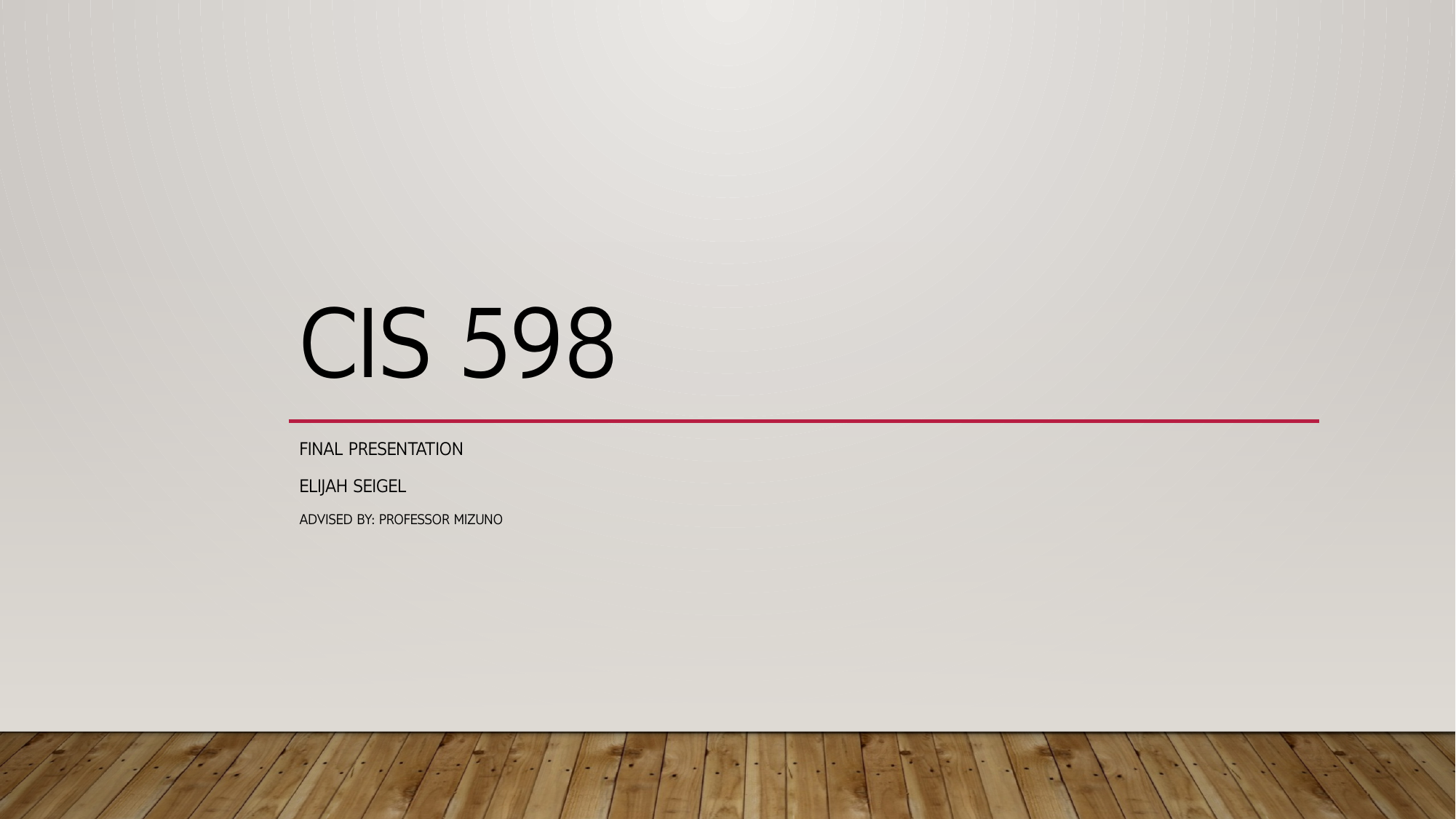

# CIS 598
Final Presentation
Elijah Seigel
Advised by: Professor mizuno